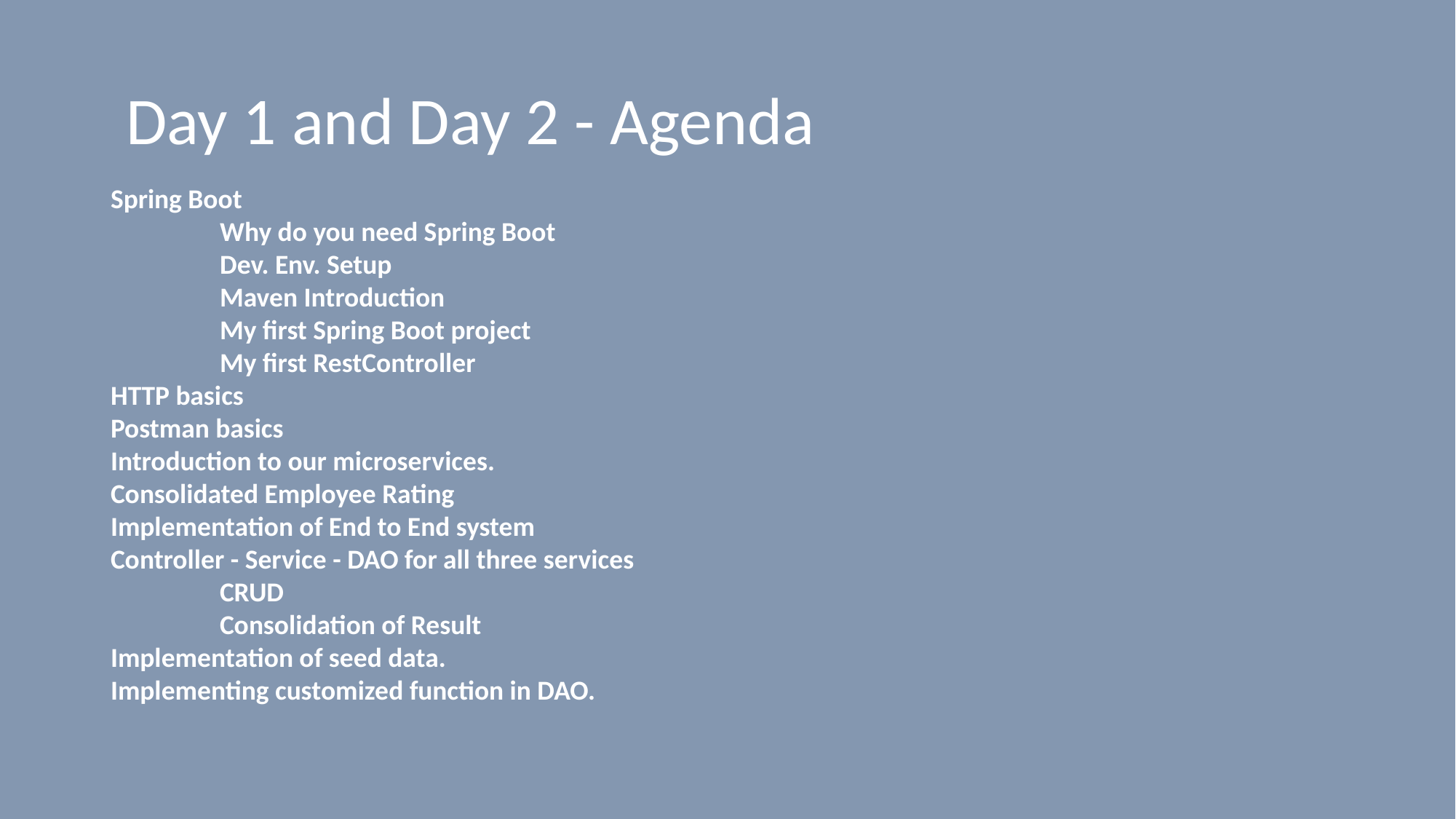

# Day 1 and Day 2 - Agenda
Spring Boot
	Why do you need Spring Boot
	Dev. Env. Setup
	Maven Introduction
	My first Spring Boot project
	My first RestController
HTTP basics
Postman basics
Introduction to our microservices.
Consolidated Employee Rating
Implementation of End to End system
Controller - Service - DAO for all three services
	CRUD
	Consolidation of Result
Implementation of seed data.
Implementing customized function in DAO.